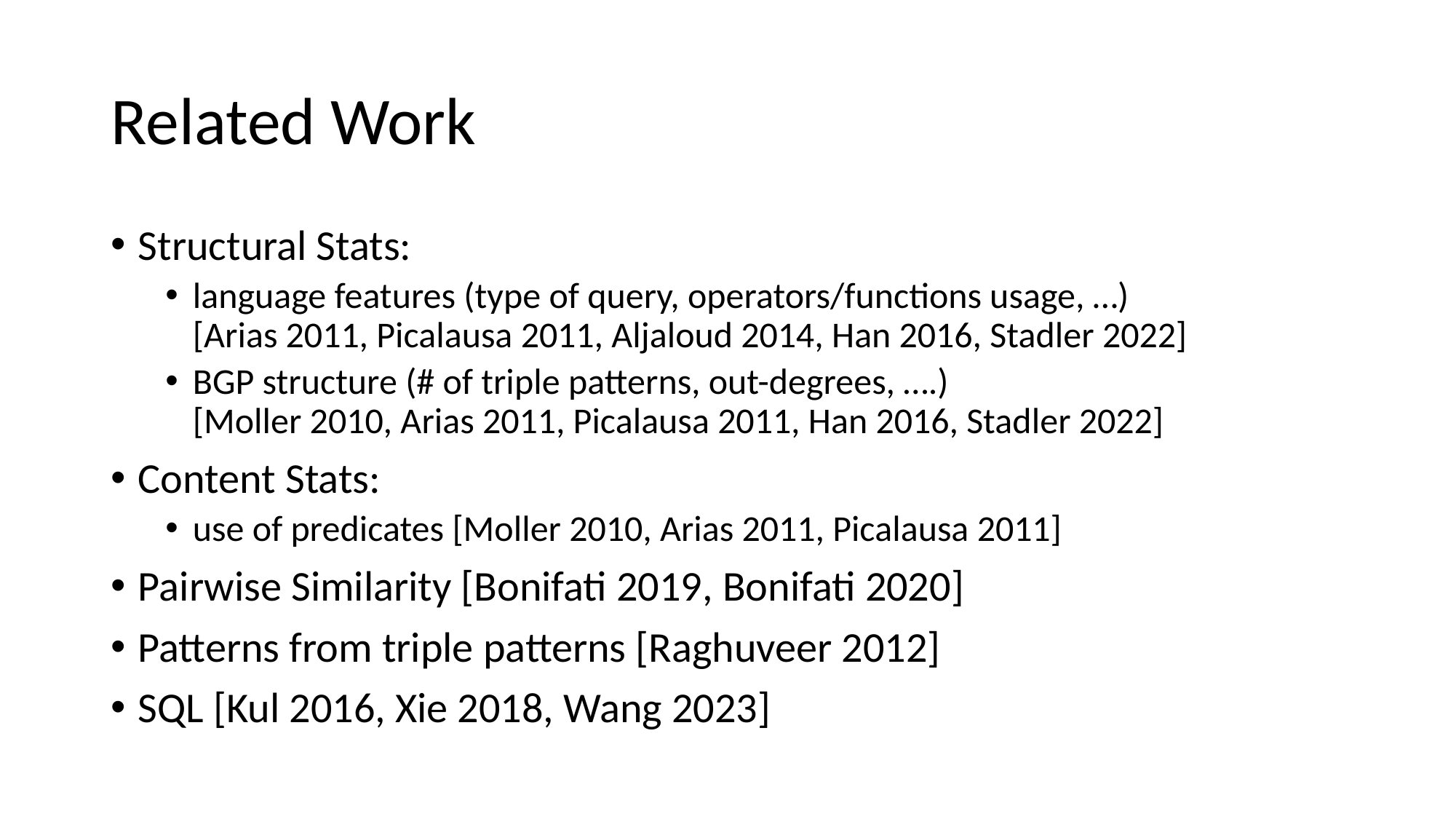

# Related Work
Structural Stats:
language features (type of query, operators/functions usage, …)
[Arias 2011, Picalausa 2011, Aljaloud 2014, Han 2016, Stadler 2022]
BGP structure (# of triple patterns, out-degrees, ….)
[Moller 2010, Arias 2011, Picalausa 2011, Han 2016, Stadler 2022]
Content Stats:
use of predicates [Moller 2010, Arias 2011, Picalausa 2011]
Pairwise Similarity [Bonifati 2019, Bonifati 2020]
Patterns from triple patterns [Raghuveer 2012]
SQL [Kul 2016, Xie 2018, Wang 2023]